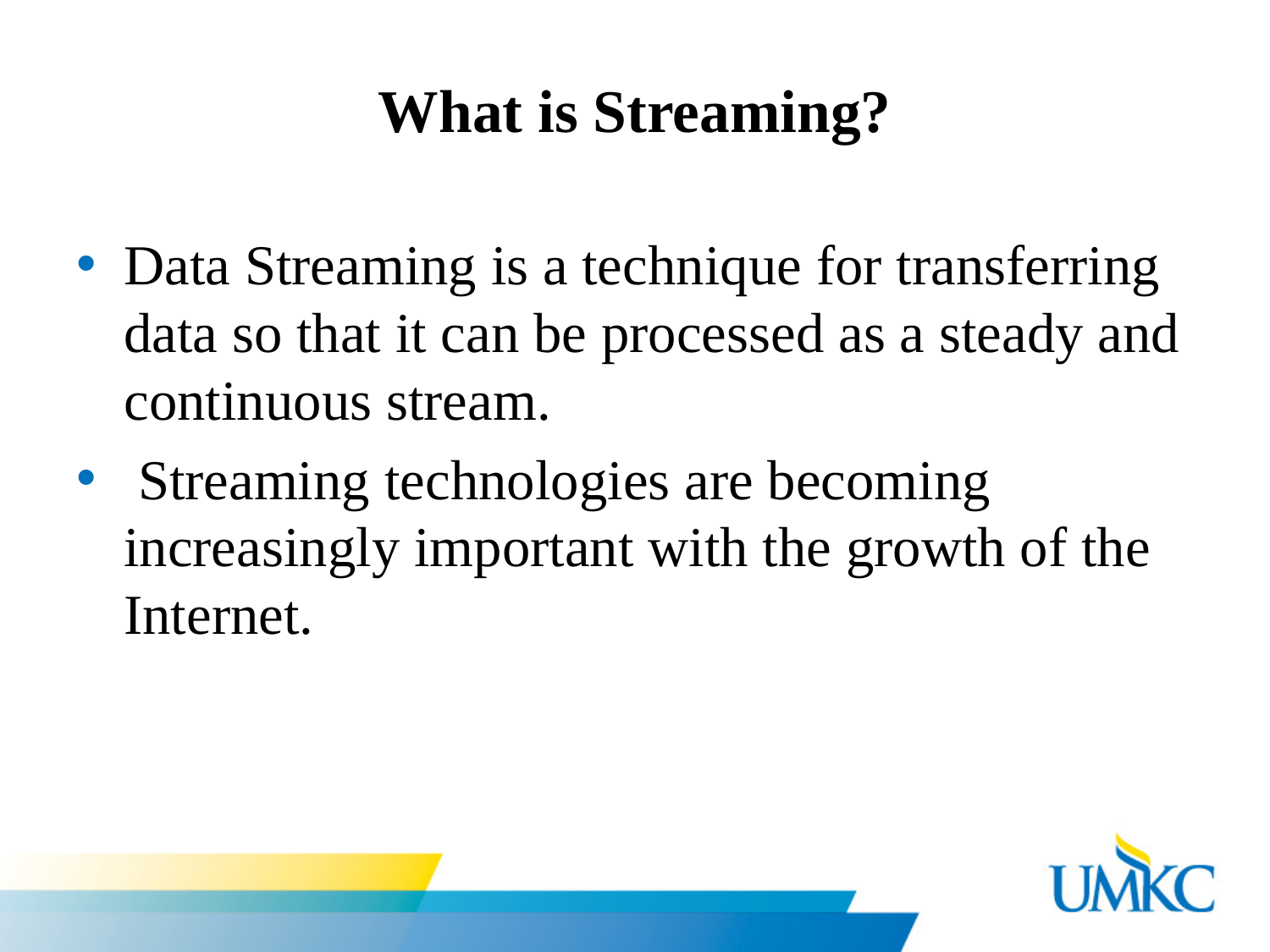

# What is Streaming?
Data Streaming is a technique for transferring data so that it can be processed as a steady and continuous stream.
 Streaming technologies are becoming increasingly important with the growth of the Internet.